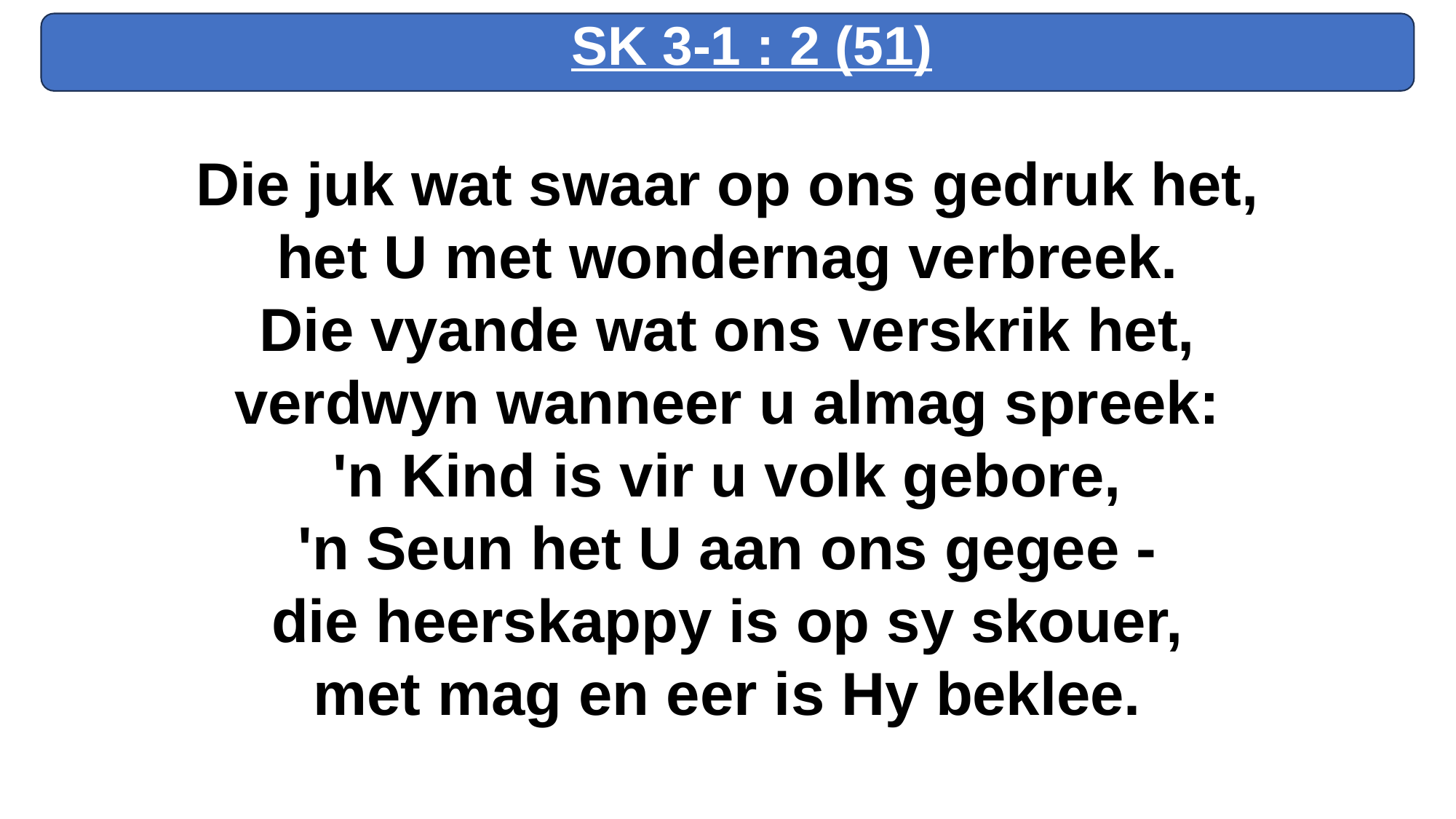

SK 3-1 : 2 (51)

Die juk wat swaar op ons gedruk het,
het U met wondernag verbreek.
Die vyande wat ons verskrik het,
verdwyn wanneer u almag spreek:
'n Kind is vir u volk gebore,
'n Seun het U aan ons gegee -
die heerskappy is op sy skouer,
met mag en eer is Hy beklee.